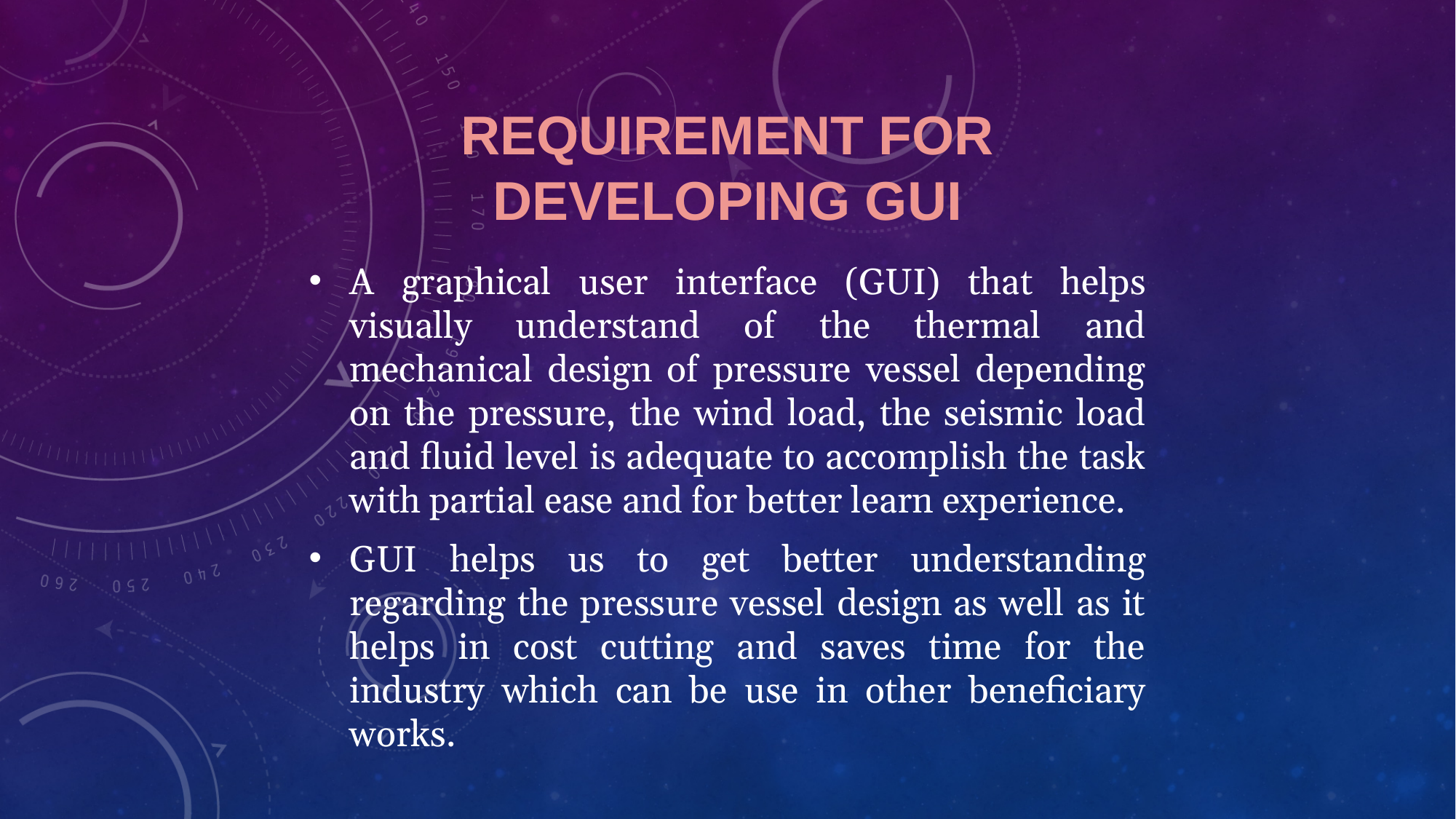

# requirement for developing GUI
A graphical user interface (GUI) that helps visually understand of the thermal and mechanical design of pressure vessel depending on the pressure, the wind load, the seismic load and fluid level is adequate to accomplish the task with partial ease and for better learn experience.
GUI helps us to get better understanding regarding the pressure vessel design as well as it helps in cost cutting and saves time for the industry which can be use in other beneficiary works.